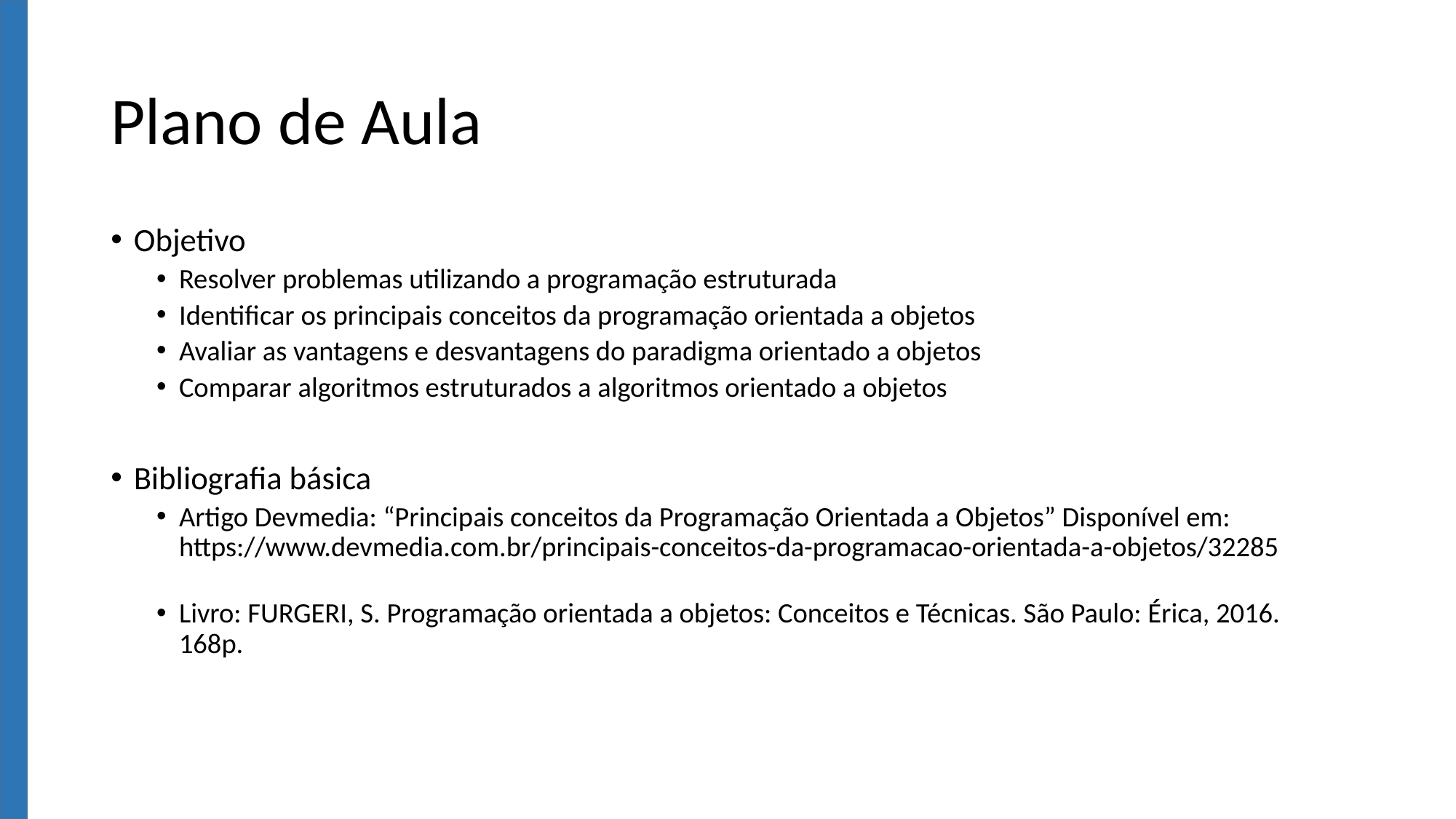

# Plano de Aula
Objetivo
Resolver problemas utilizando a programação estruturada
Identificar os principais conceitos da programação orientada a objetos
Avaliar as vantagens e desvantagens do paradigma orientado a objetos
Comparar algoritmos estruturados a algoritmos orientado a objetos

Bibliografia básica
Artigo Devmedia: “Principais conceitos da Programação Orientada a Objetos” Disponível em: https://www.devmedia.com.br/principais-conceitos-da-programacao-orientada-a-objetos/32285
Livro: FURGERI, S. Programação orientada a objetos: Conceitos e Técnicas. São Paulo: Érica, 2016. 168p.